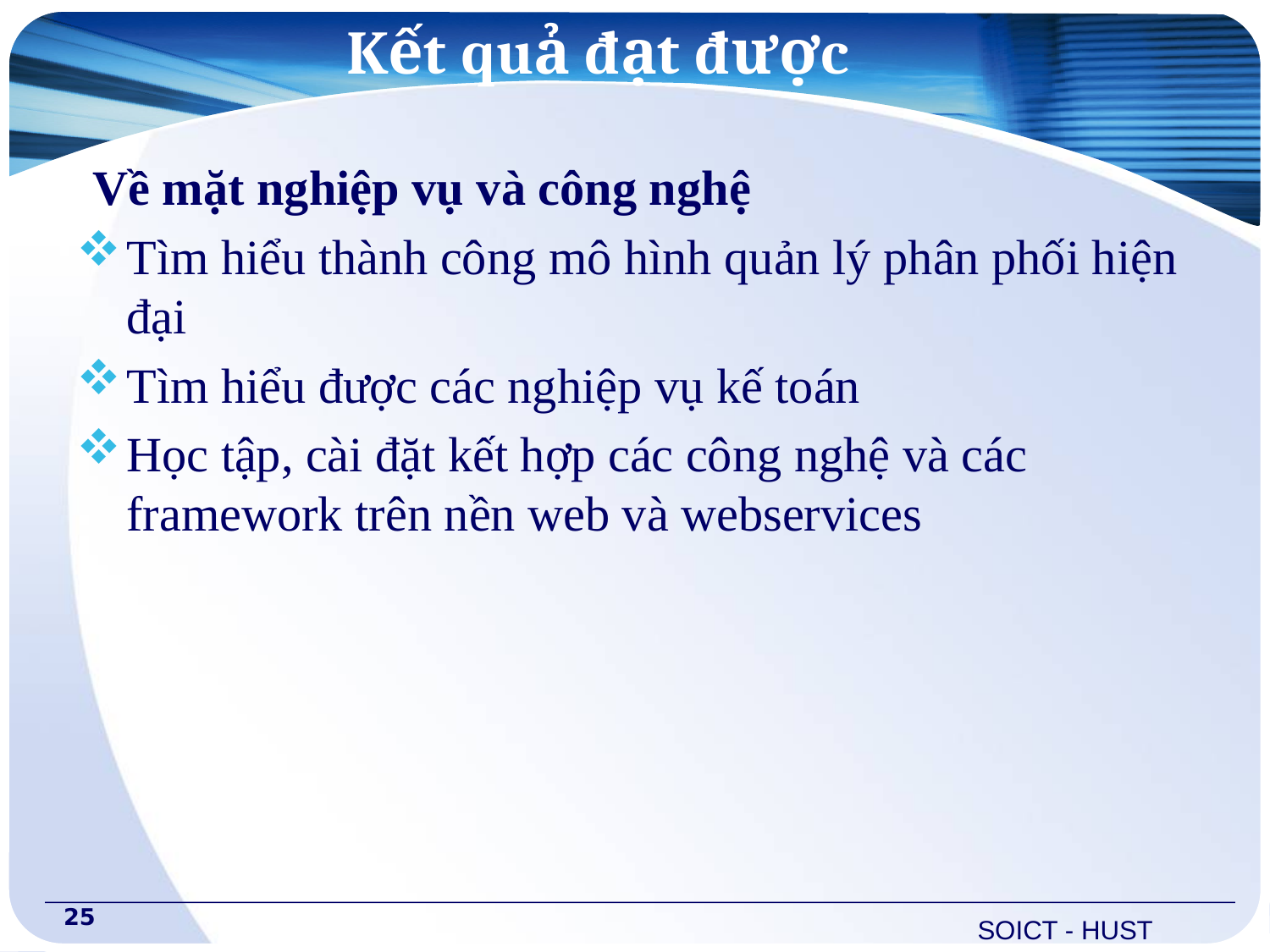

# Kết quả đạt được
Về mặt nghiệp vụ và công nghệ
Tìm hiểu thành công mô hình quản lý phân phối hiện đại
Tìm hiểu được các nghiệp vụ kế toán
Học tập, cài đặt kết hợp các công nghệ và các framework trên nền web và webservices
25